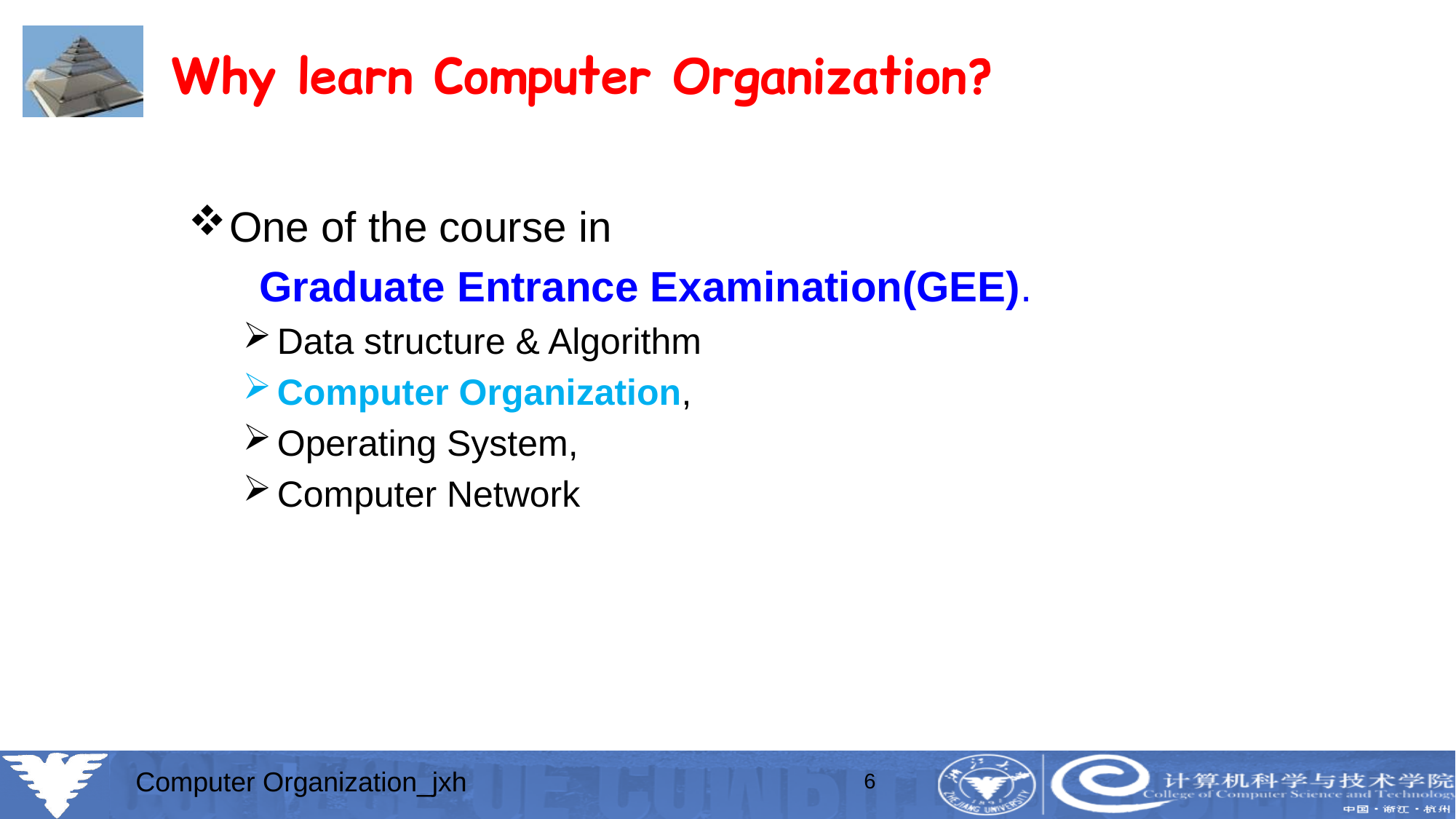

# Why learn Computer Organization?
One of the course in
      Graduate Entrance Examination(GEE).
Data structure & Algorithm
Computer Organization,
Operating System,
Computer Network